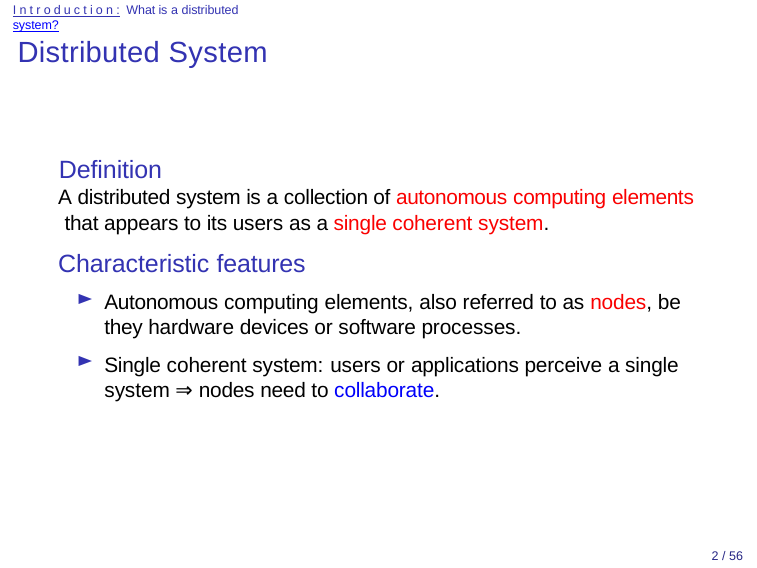

Introduction: What is a distributed system?
# Distributed System
Definition
A distributed system is a collection of autonomous computing elements  that appears to its users as a single coherent system.
Characteristic features
Autonomous computing elements, also referred to as nodes, be  they hardware devices or software processes.
Single coherent system: users or applications perceive a single  system ⇒ nodes need to collaborate.
2 / 56